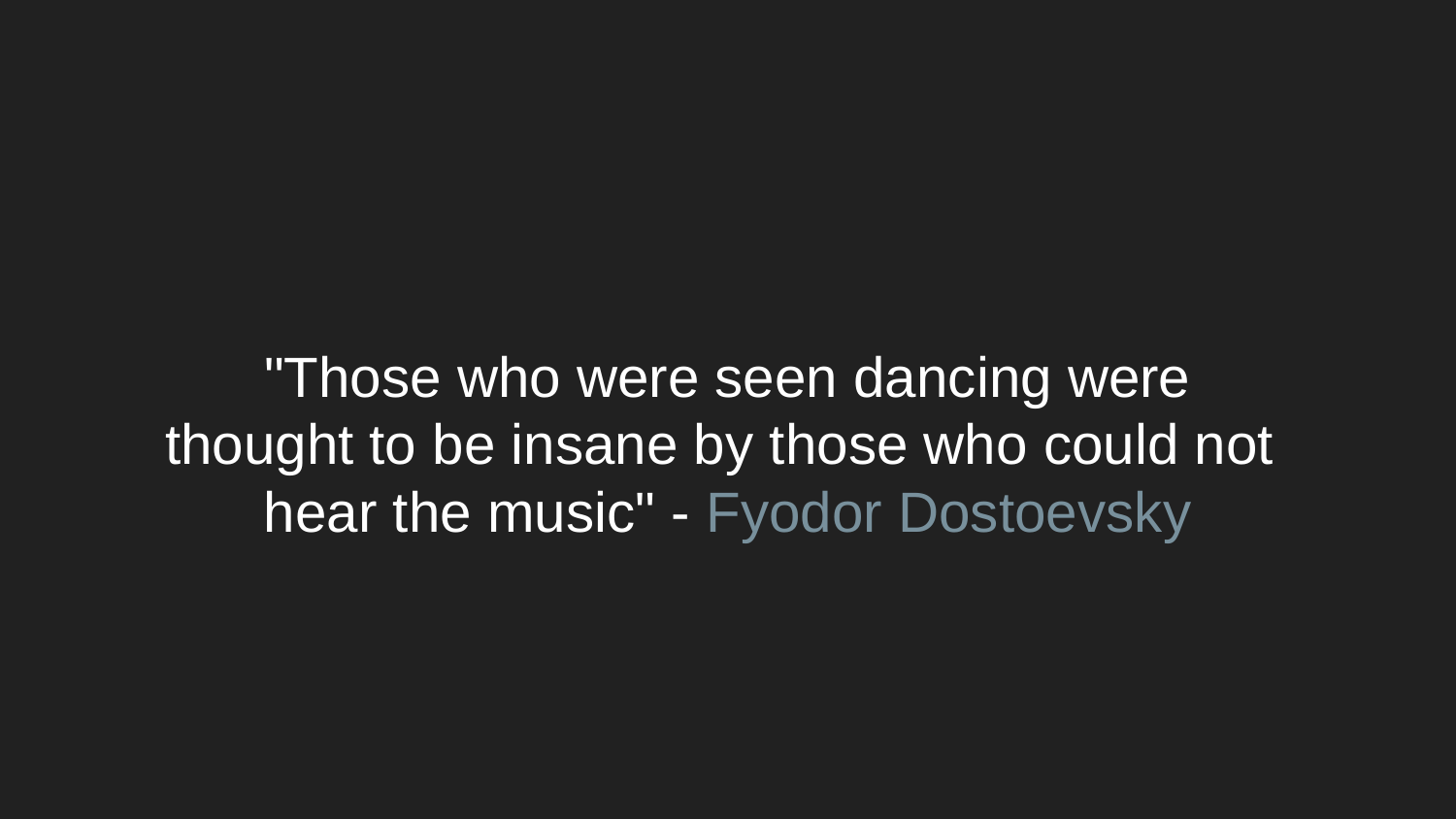

# "Those who were seen dancing were
thought to be insane by those who could not
hear the music" - Fyodor Dostoevsky